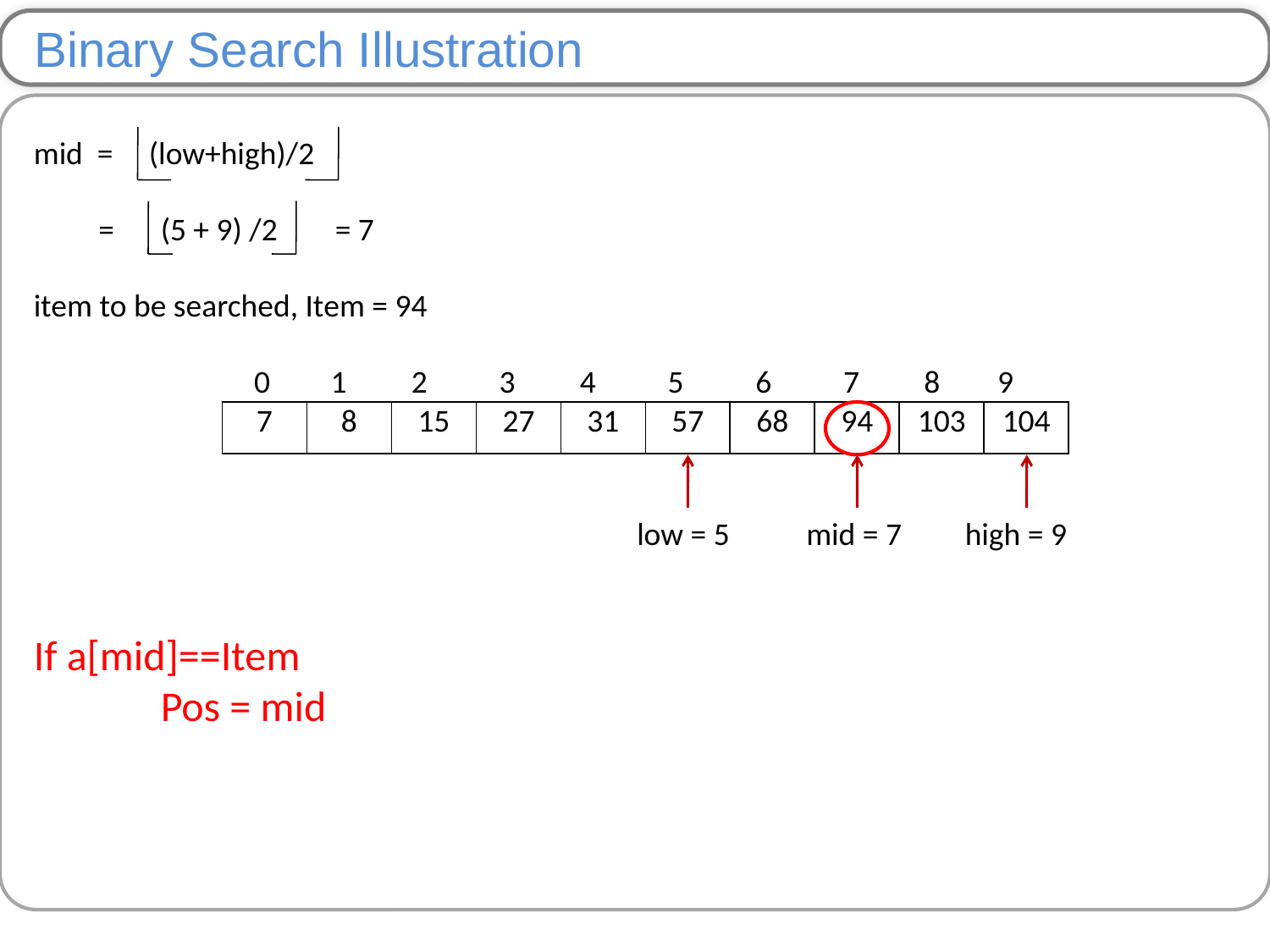

Binary Search Illustration

mid  =     (low+high)/2

         = 	(5 + 9) /2        = 7

item to be searched, Item = 94

 	             0	      1         2          3         4          5          6          7         8        9

If a[mid]==Item
	Pos = mid

| 7 | 8 | 15 | 27 | 31 | 57 | 68 | 94 | 103 | 104 |
| --- | --- | --- | --- | --- | --- | --- | --- | --- | --- |

low = 5
mid = 7
high = 9